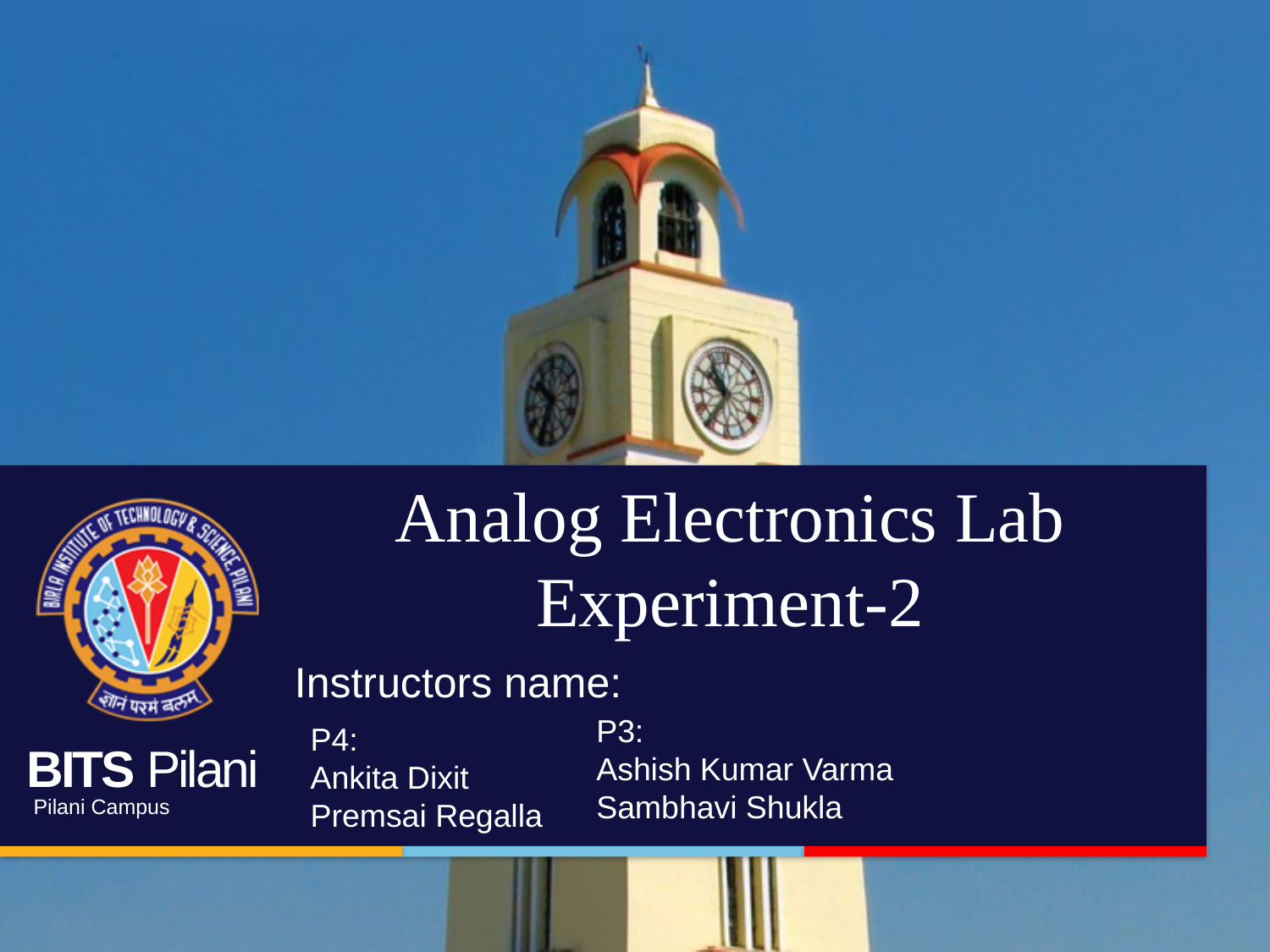

Analog Electronics Lab Experiment-2
Instructors name:
P3:
Ashish Kumar Varma
Sambhavi Shukla
P4:
Ankita Dixit
Premsai Regalla